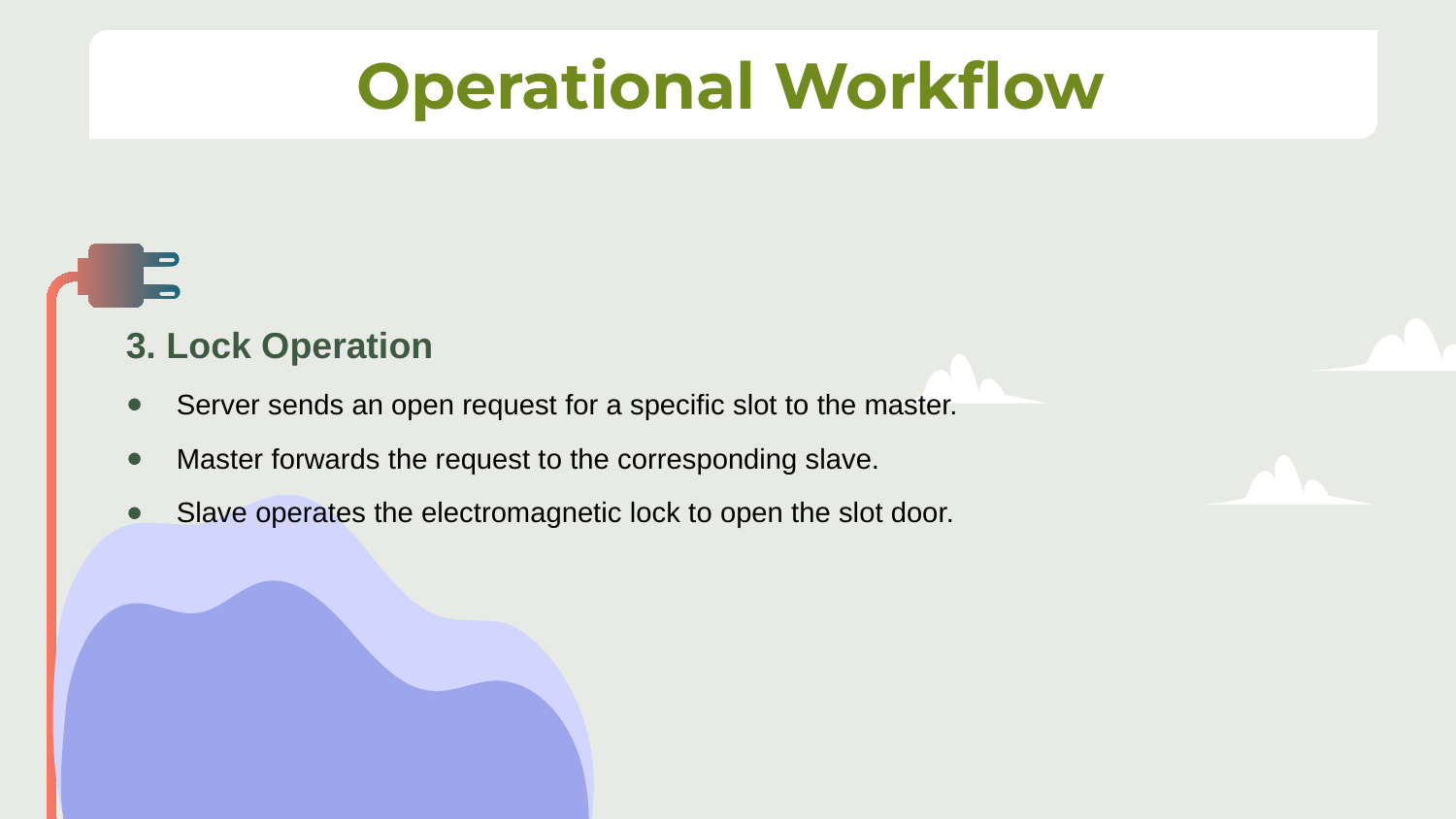

# Operational Workflow

3. Lock Operation
Server sends an open request for a specific slot to the master.
Master forwards the request to the corresponding slave.
Slave operates the electromagnetic lock to open the slot door.